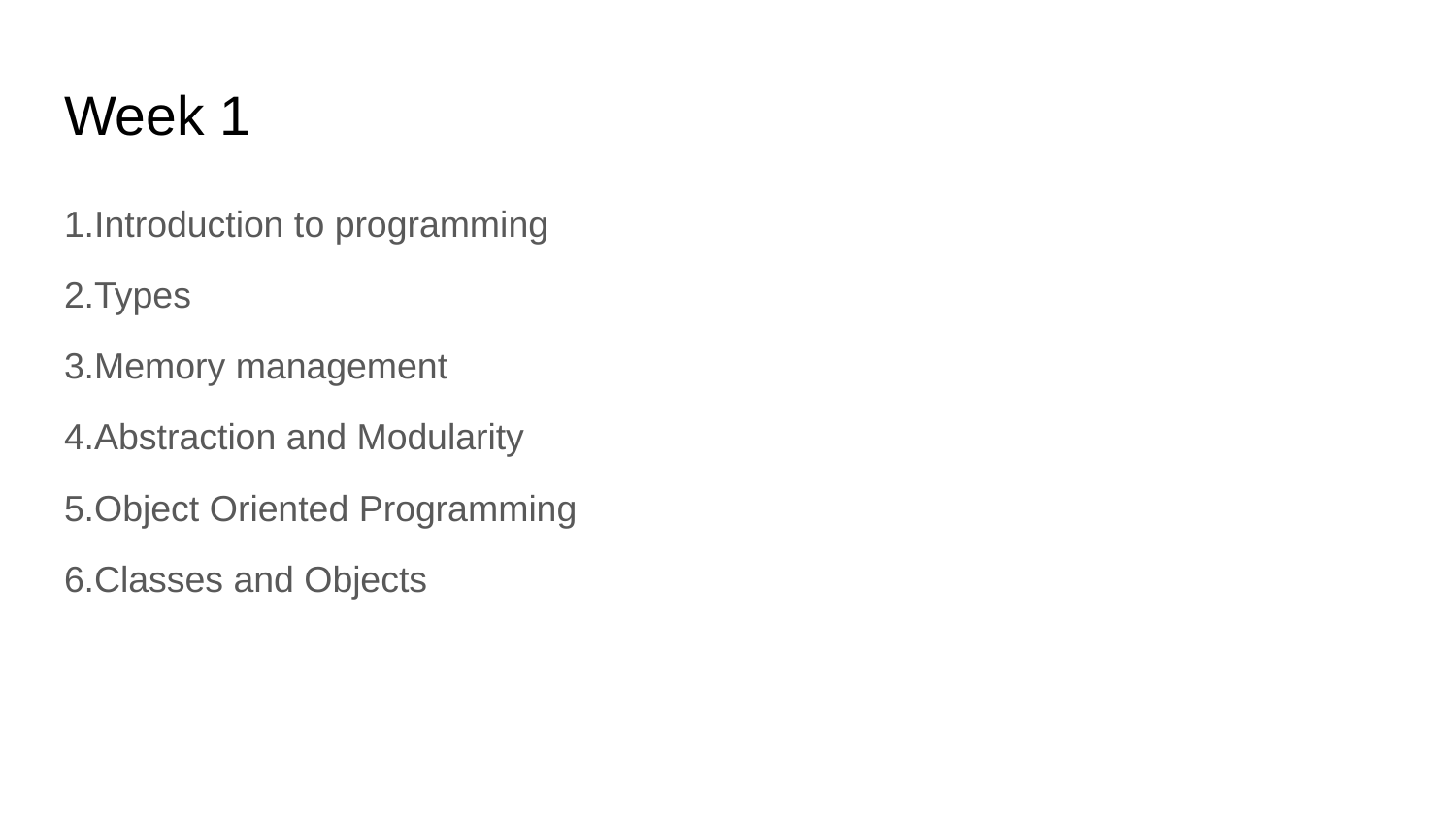

# Week 1
1.Introduction to programming
2.Types
3.Memory management
4.Abstraction and Modularity
5.Object Oriented Programming
6.Classes and Objects